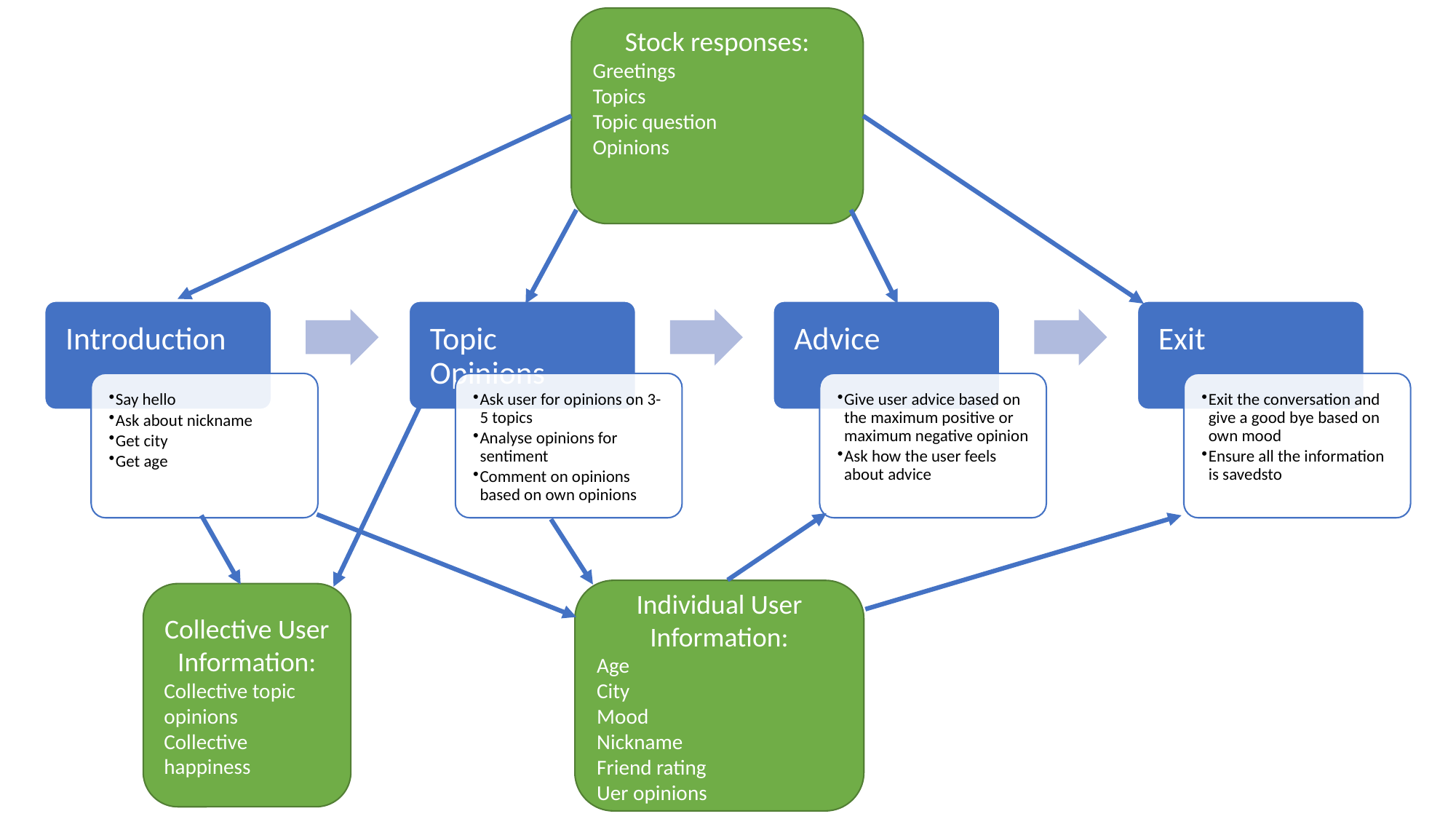

Stock responses:
Greetings
Topics
Topic question
Opinions

Introduction
Say hello
Ask about nickname
Get city
Get age

Topic Opinions
Ask user for opinions on 3-5 topics
Analyse opinions for sentiment
Comment on opinions based on own opinions

Advice
Give user advice based on the maximum positive or maximum negative opinion
Ask how the user feels about advice

Exit
Exit the conversation and give a good bye based on own mood
Ensure all the information is savedsto
Individual User Information:
Age
City
Mood
Nickname
Friend rating
Uer opinions
Collective User Information:
Collective topic opinions
Collective happiness